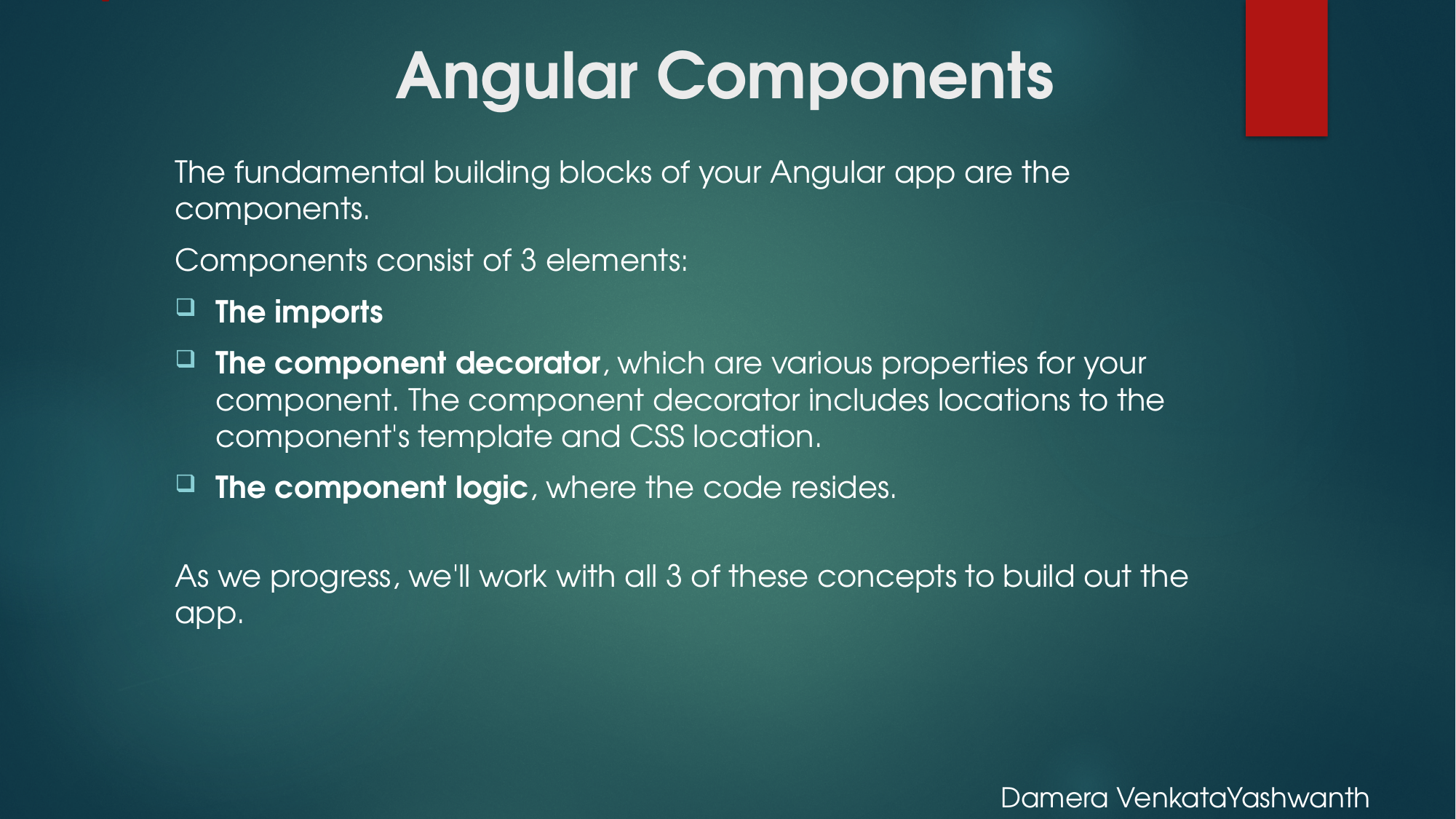

# Angular Components
The fundamental building blocks of your Angular app are the components.
Components consist of 3 elements:
The imports
The component decorator, which are various properties for your component. The component decorator includes locations to the component's template and CSS location.
The component logic, where the code resides.
As we progress, we'll work with all 3 of these concepts to build out the app.
Damera VenkataYashwanth